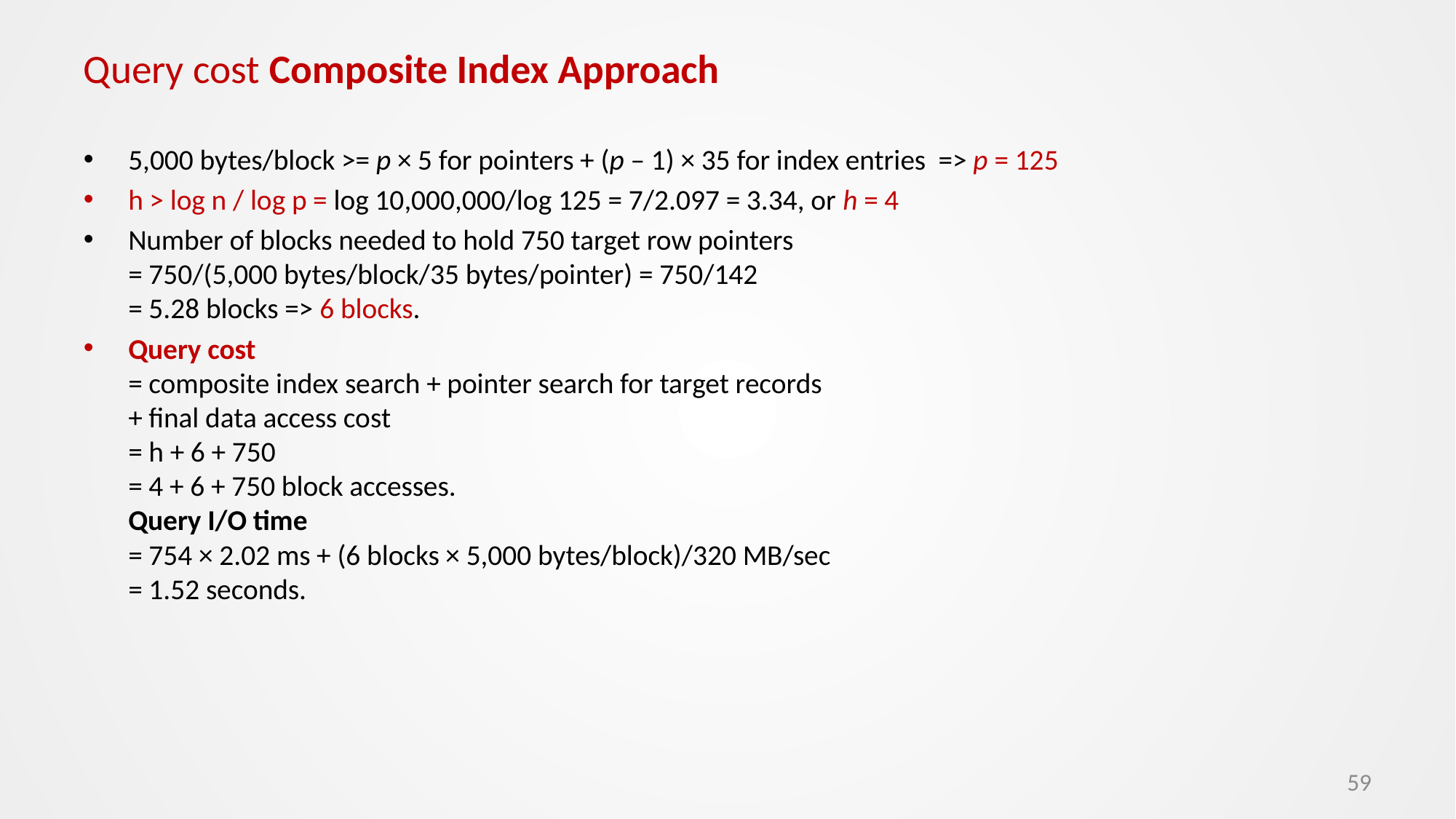

# Query cost Composite Index Approach
5,000 bytes/block >= p × 5 for pointers + (p – 1) × 35 for index entries  => p = 125
h > log n / log p = log 10,000,000/log 125 = 7/2.097 = 3.34, or h = 4
Number of blocks needed to hold 750 target row pointers
= 750/(5,000 bytes/block/35 bytes/pointer) = 750/142
= 5.28 blocks => 6 blocks.
Query cost
= composite index search + pointer search for target records
+ final data access cost
= h + 6 + 750
= 4 + 6 + 750 block accesses.
Query I/O time
= 754 × 2.02 ms + (6 blocks × 5,000 bytes/block)/320 MB/sec
= 1.52 seconds.
59